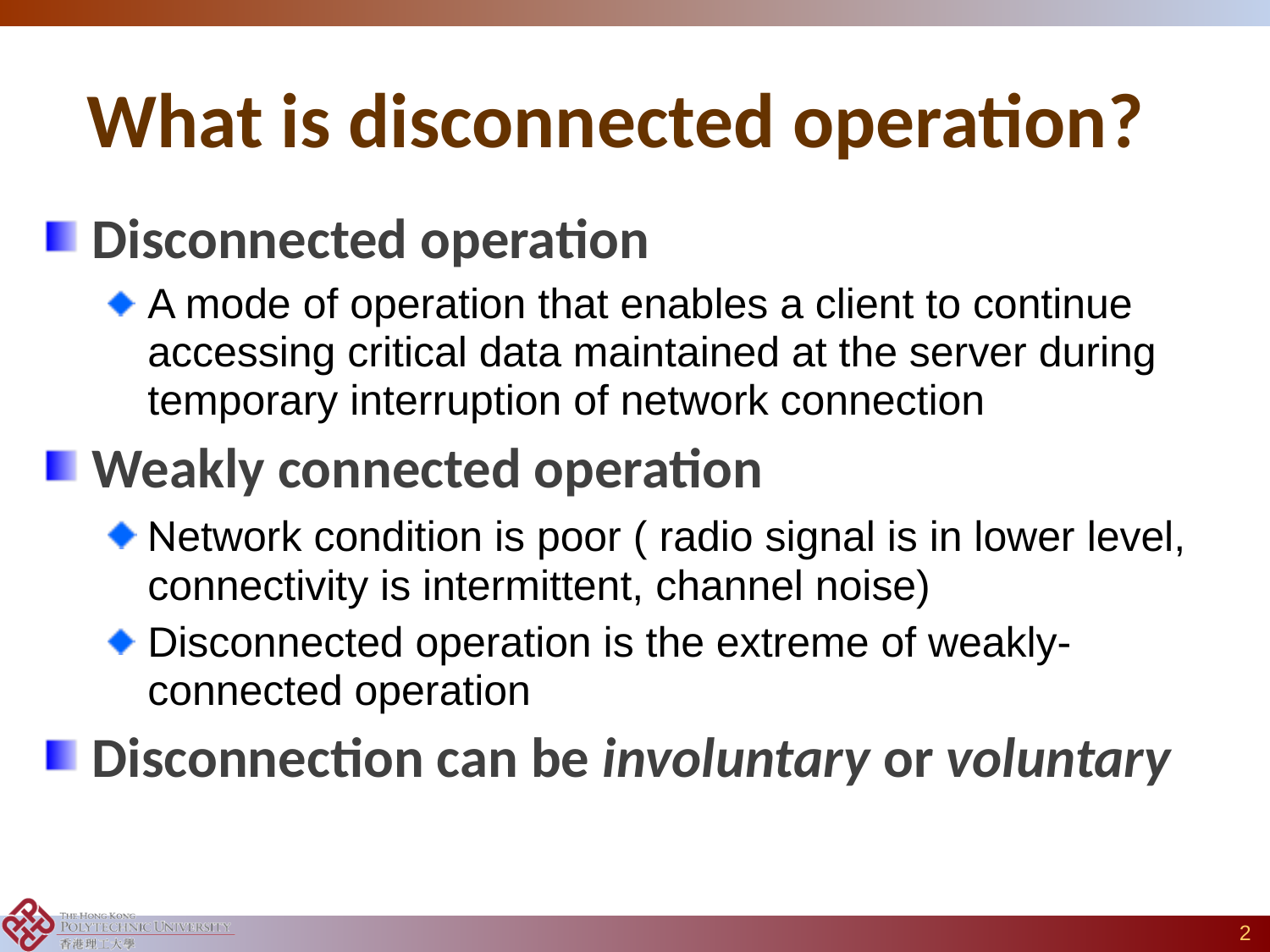

# What is disconnected operation?
Disconnected operation
A mode of operation that enables a client to continue accessing critical data maintained at the server during temporary interruption of network connection
Weakly connected operation
Network condition is poor ( radio signal is in lower level, connectivity is intermittent, channel noise)
Disconnected operation is the extreme of weakly-connected operation
Disconnection can be involuntary or voluntary